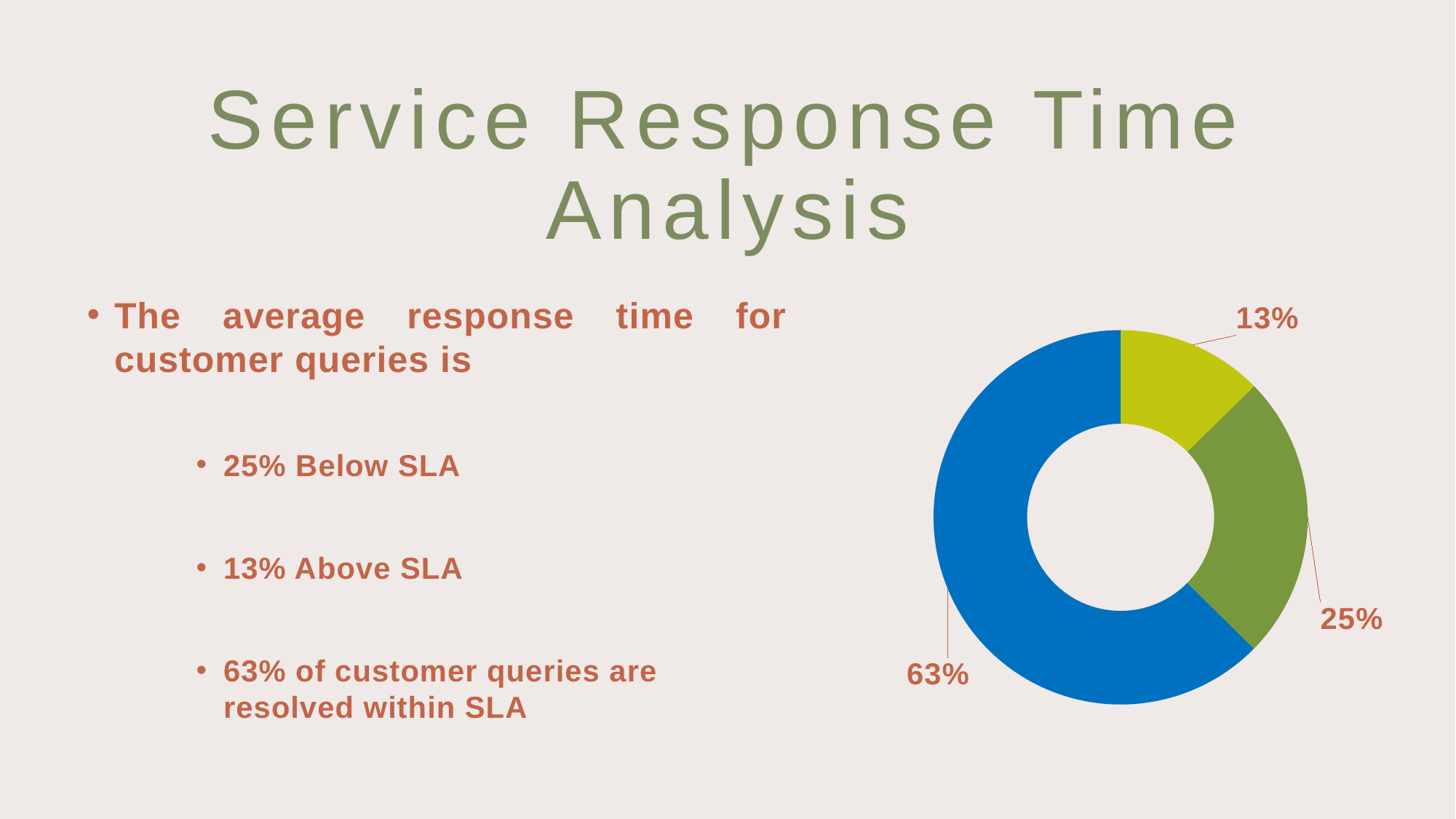

# Service Response Time Analysis
The average response time for customer queries is

25% Below SLA

13% Above SLA

63% of customer queries are resolved within SLA

### Chart

| Category | Total |
|---|---|
| Above SLA | 0.12652924926383535 |
| Below SLA | 0.24735132509638444 |
| Within SLA | 0.6261194256397802 |